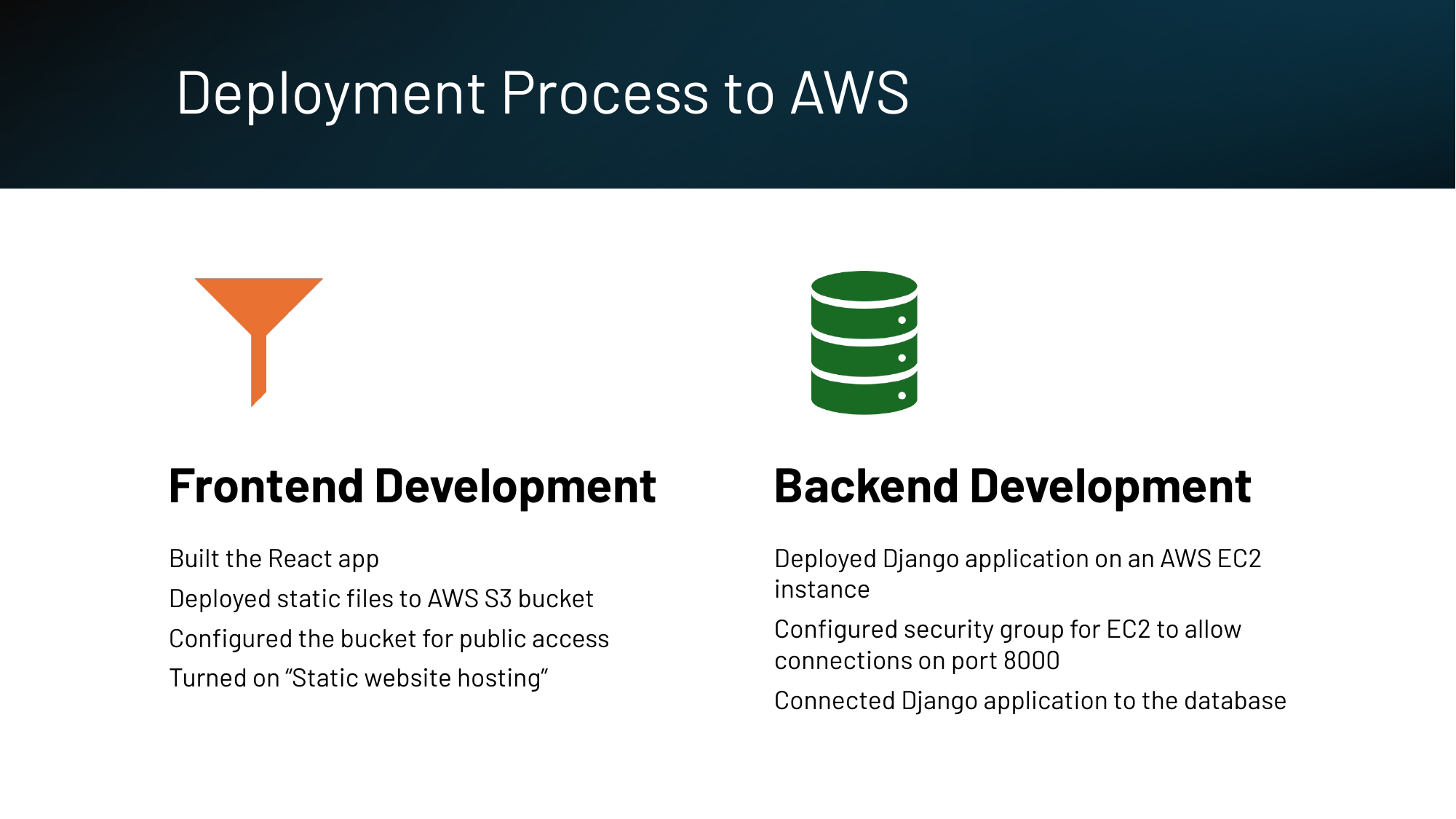

# Deployment Process to AWS
Frontend Development
Built the React app
Deployed static files to AWS S3 bucket
Configured the bucket for public access
Turned on “Static website hosting”
Backend Development
Deployed Django application on an AWS EC2 instance
Configured security group for EC2 to allow connections on port 8000
Connected Django application to the database